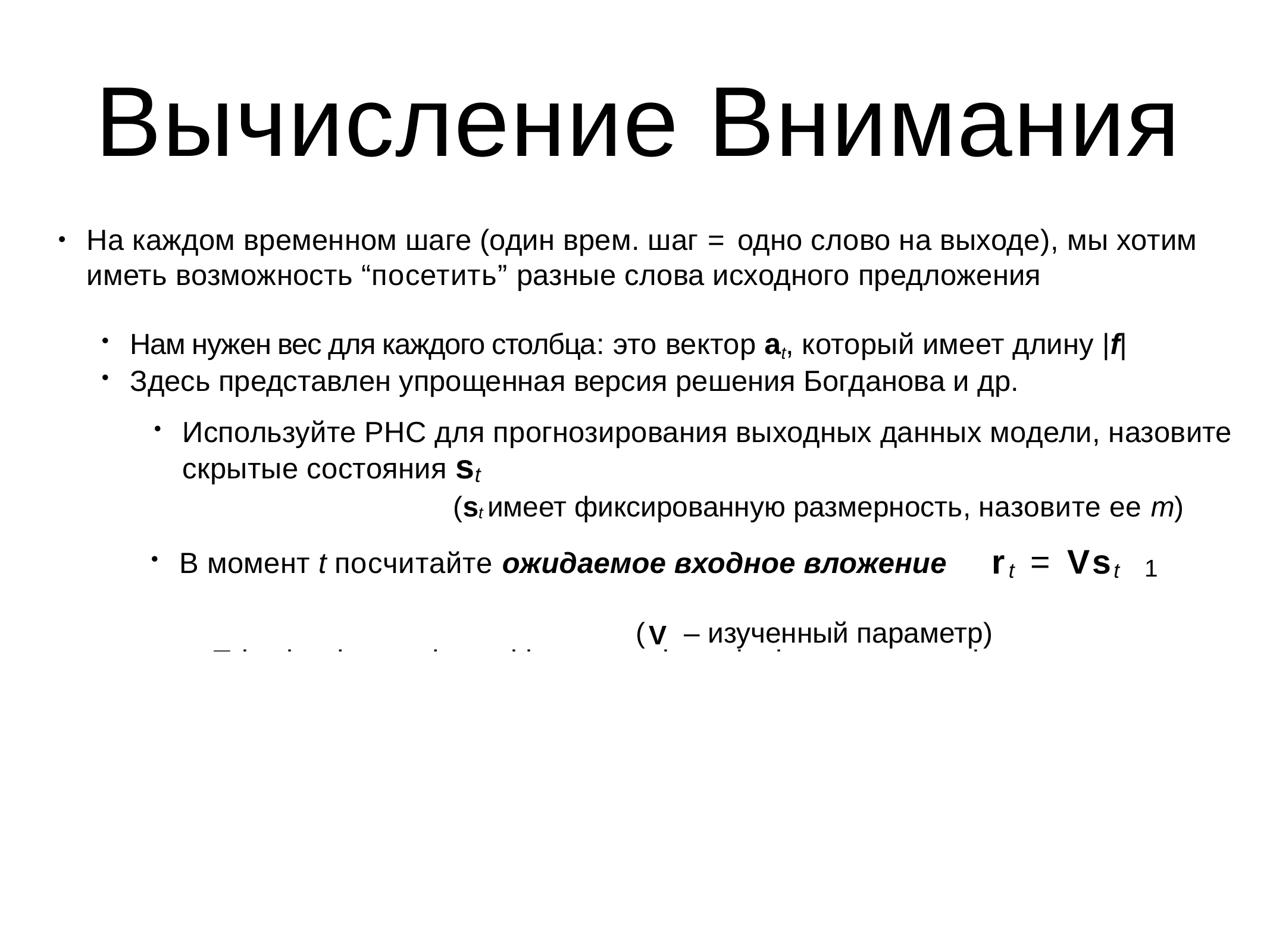

# Вычисление Внимания
На каждом временном шаге (один врем. шаг = одно слово на выходе), мы хотим иметь возможность “посетить” разные слова исходного предложения

Нам нужен вес для каждого столбца: это вектор at, который имеет длину |f|
Здесь представлен упрощенная версия решения Богданова и др.
•
Используйте РНС для прогнозирования выходных данных модели, назовите скрытые состояния st
                              (st имеет фиксированную размерность, назовите ее m)
rt = Vst
В момент t посчитайте ожидаемое входное вложение
1
(V – изученный параметр)

•	Take the dot product with every column in the source matrix to compute
the attention energy.	ut = F>rt	(called et in the paper)  (Since F has |f| columns, ut has |f| rows)
•	Exponentiate and normalize to 1:	at = softmax(ut)
(called ↵t in the paper)
•	Finally, the input source vector for time t is	ct = Fat